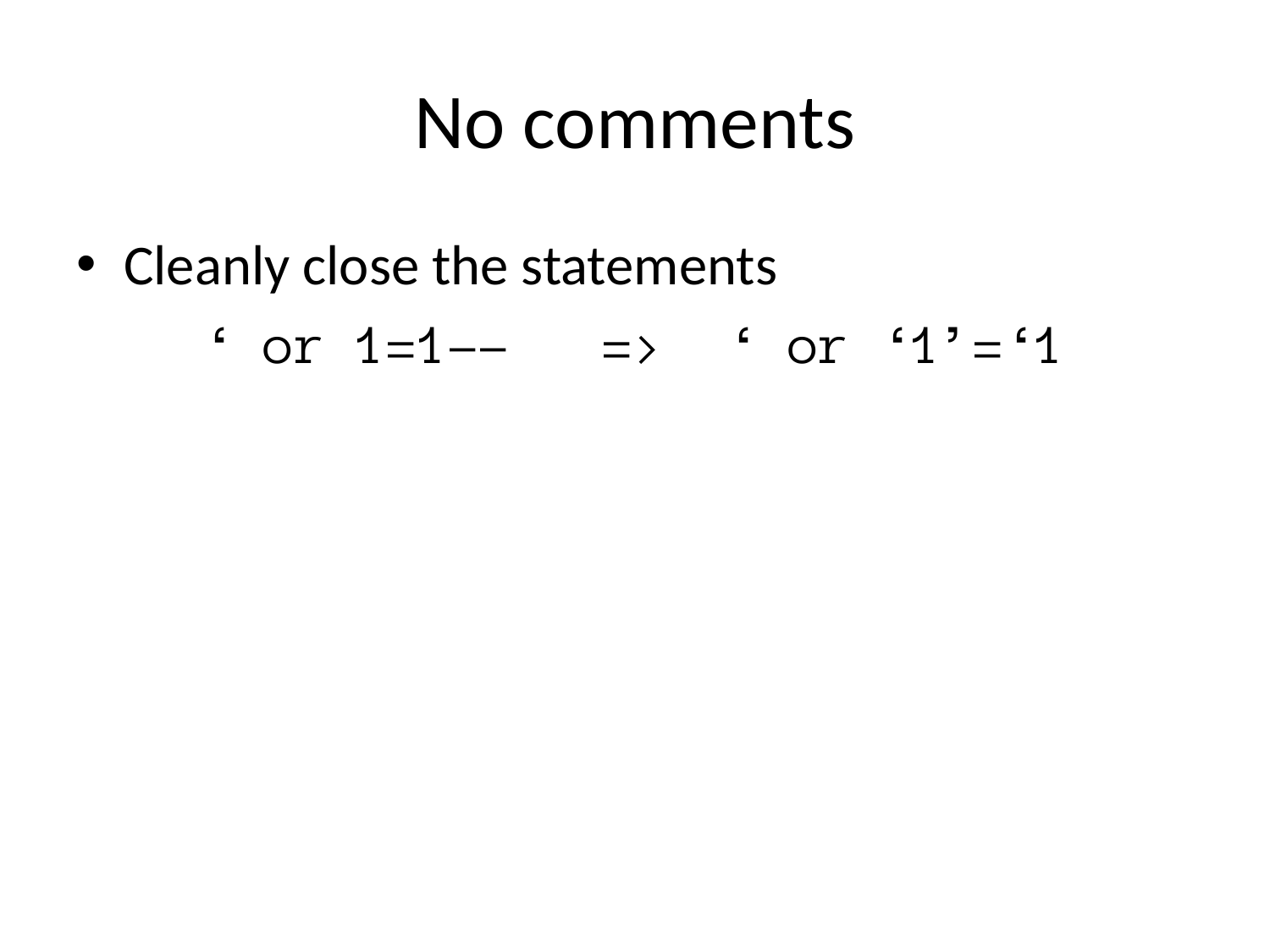

# No comments
Cleanly close the statements
	‘ or 1=1--   =>  ‘ or ‘1’=‘1